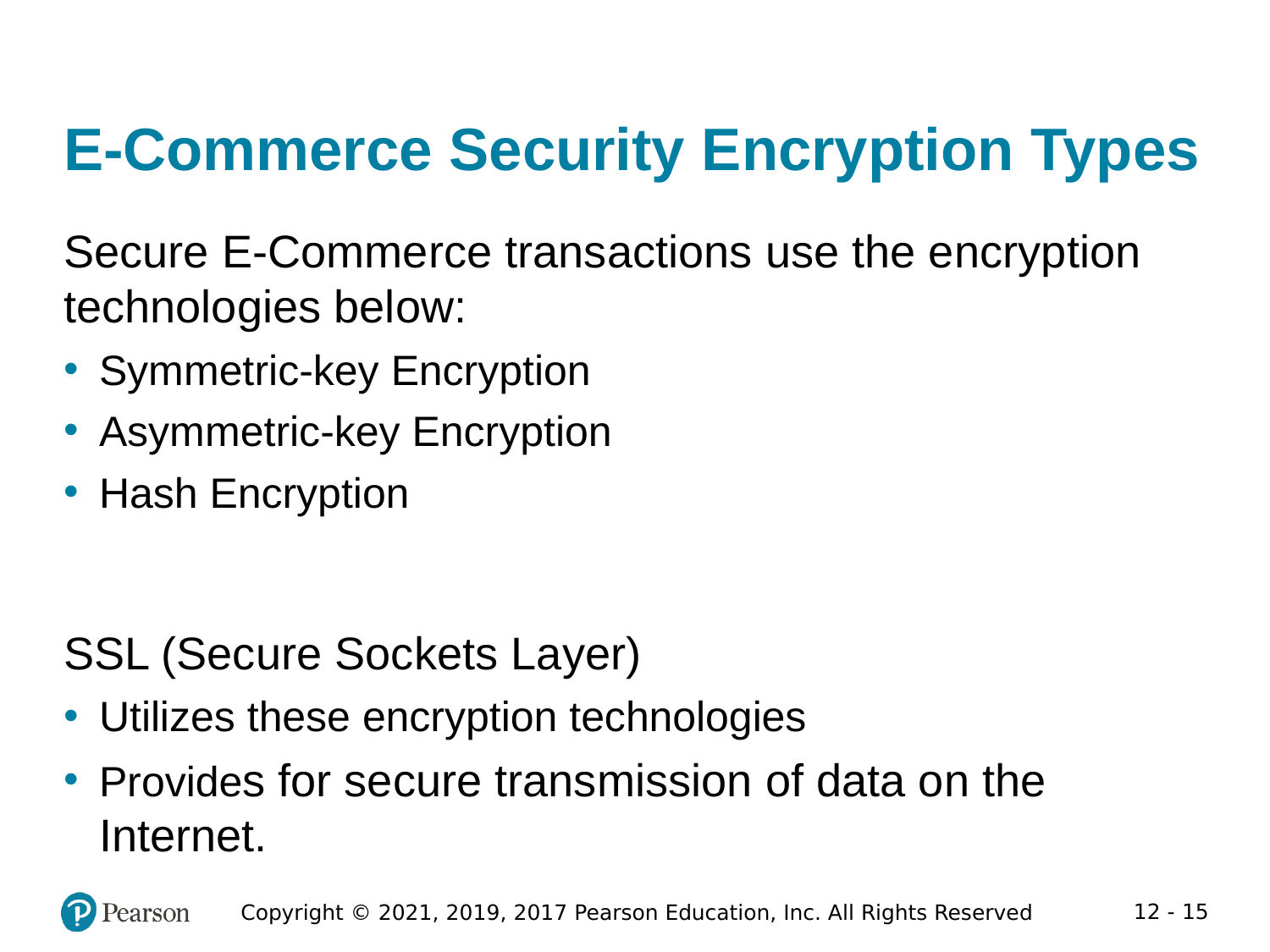

# E-Commerce Security Encryption Types
Secure E-Commerce transactions use the encryption technologies below:
Symmetric-key Encryption
Asymmetric-key Encryption
Hash Encryption

SSL (Secure Sockets Layer)
Utilizes these encryption technologies
Provides for secure transmission of data on the Internet.